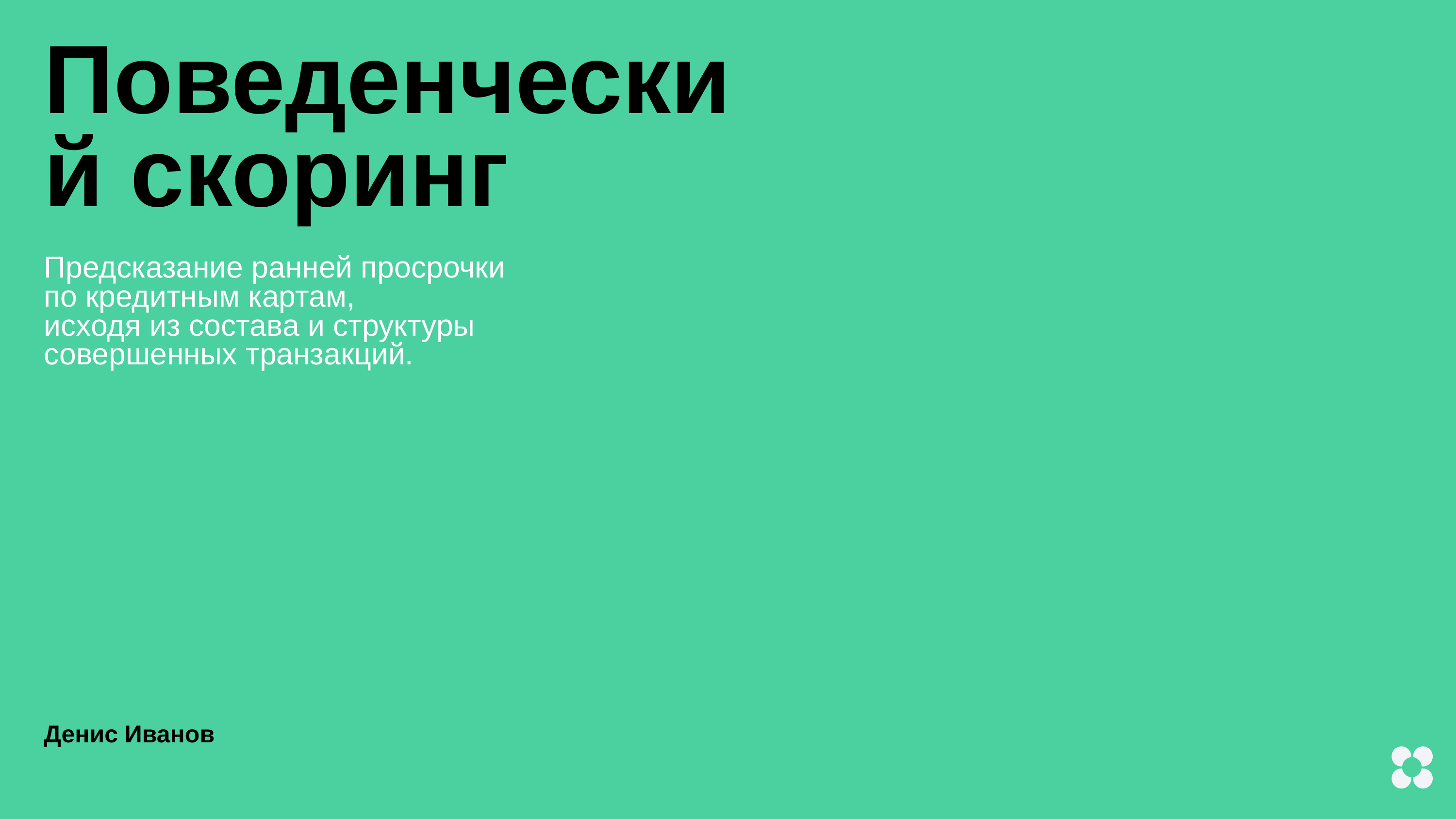

Поведенческий скоринг

Предсказание ранней просрочки
по кредитным картам,
исходя из состава и структуры
совершенных транзакций.
Денис Иванов